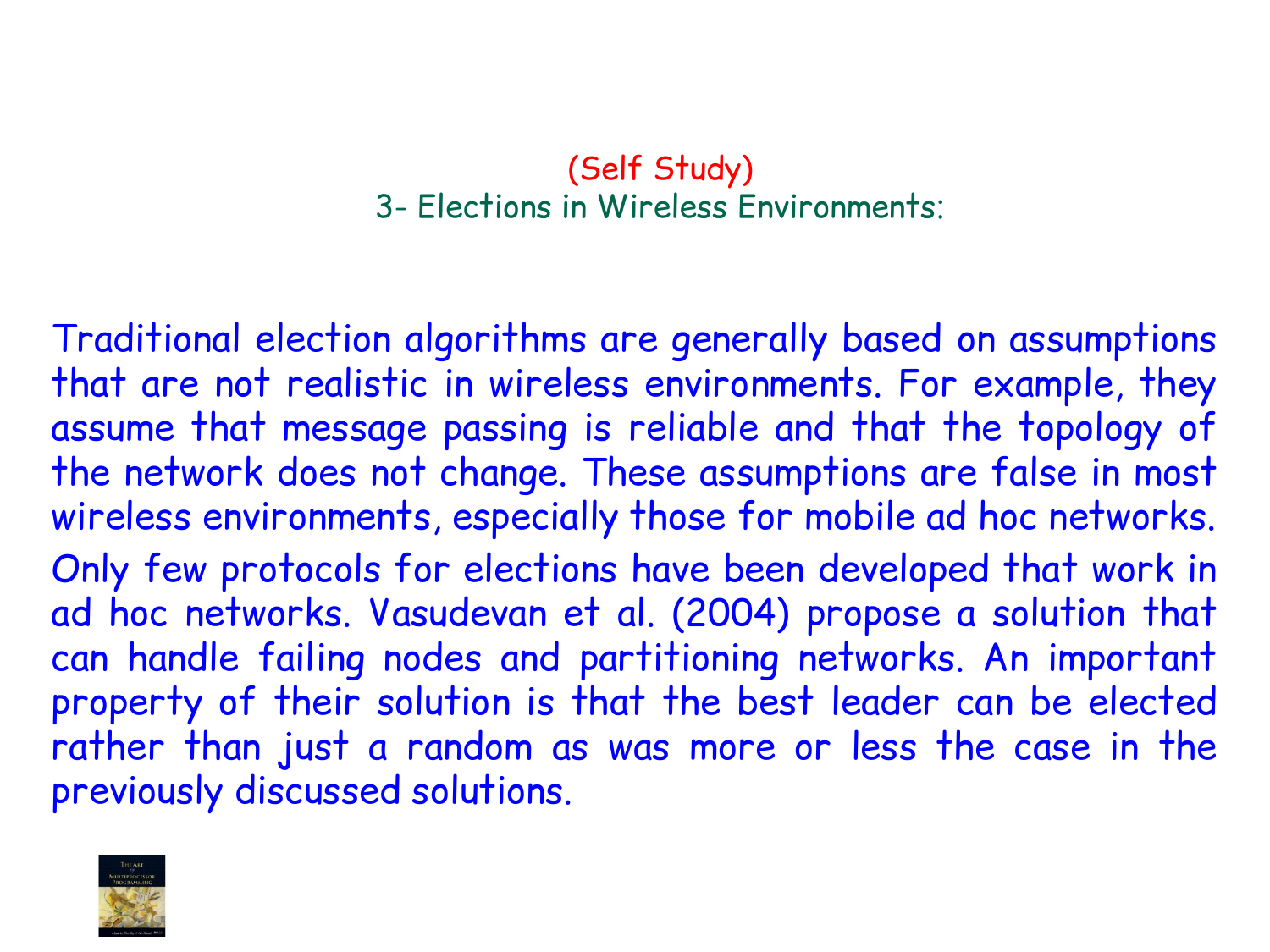

# (Self Study) 3- Elections in Wireless Environments:
Traditional election algorithms are generally based on assumptions that are not realistic in wireless environments. For example, they assume that message passing is reliable and that the topology of the network does not change. These assumptions are false in most wireless environments, especially those for mobile ad hoc networks.
Only few protocols for elections have been developed that work in ad hoc networks. Vasudevan et al. (2004) propose a solution that can handle failing nodes and partitioning networks. An important property of their solution is that the best leader can be elected rather than just a random as was more or less the case in the previously discussed solutions.